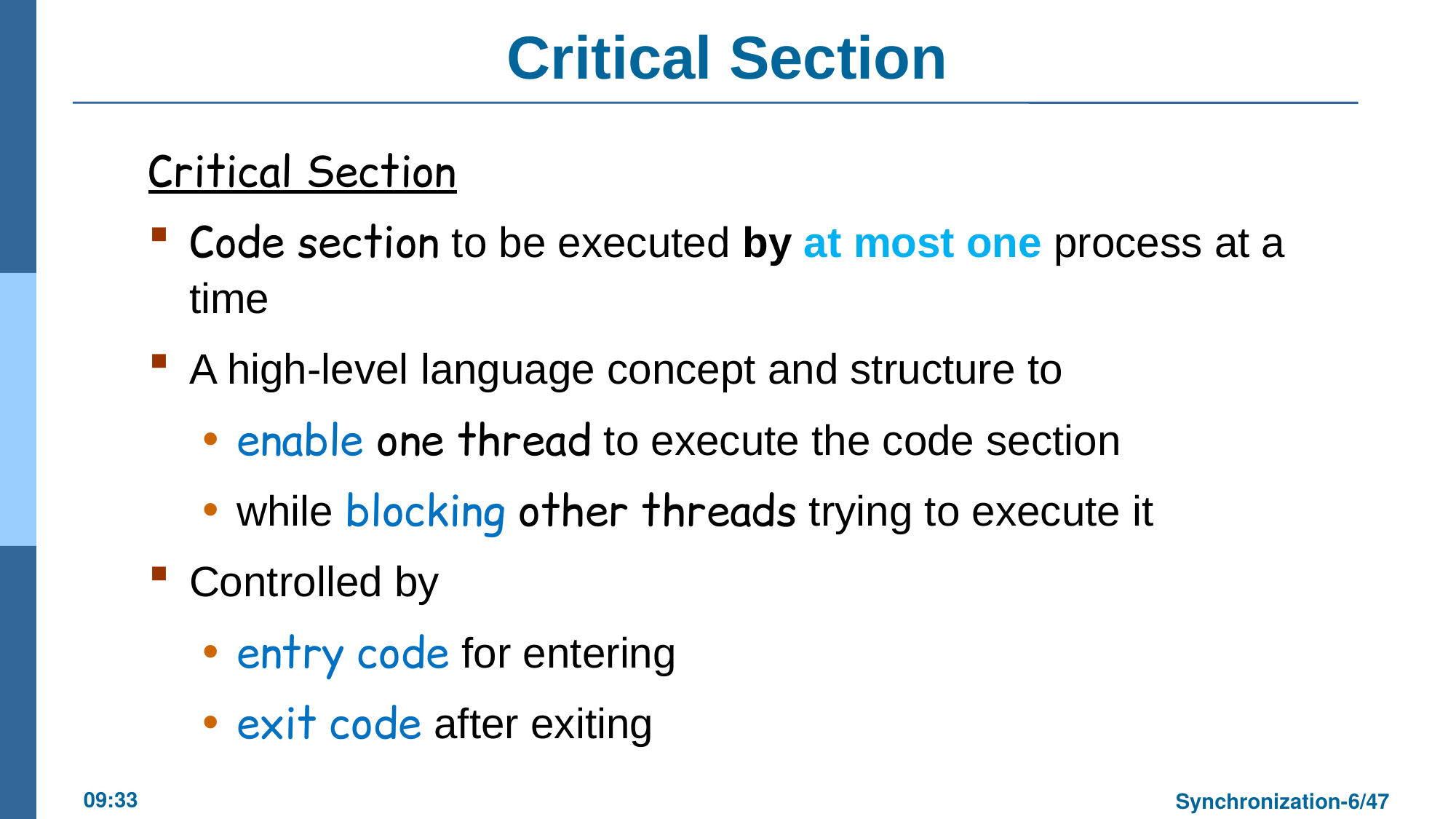

# Critical Section
Critical Section
Code section to be executed by at most one process at a time
A high-level language concept and structure to
enable one thread to execute the code section
while blocking other threads trying to execute it
Controlled by
entry code for entering
exit code after exiting